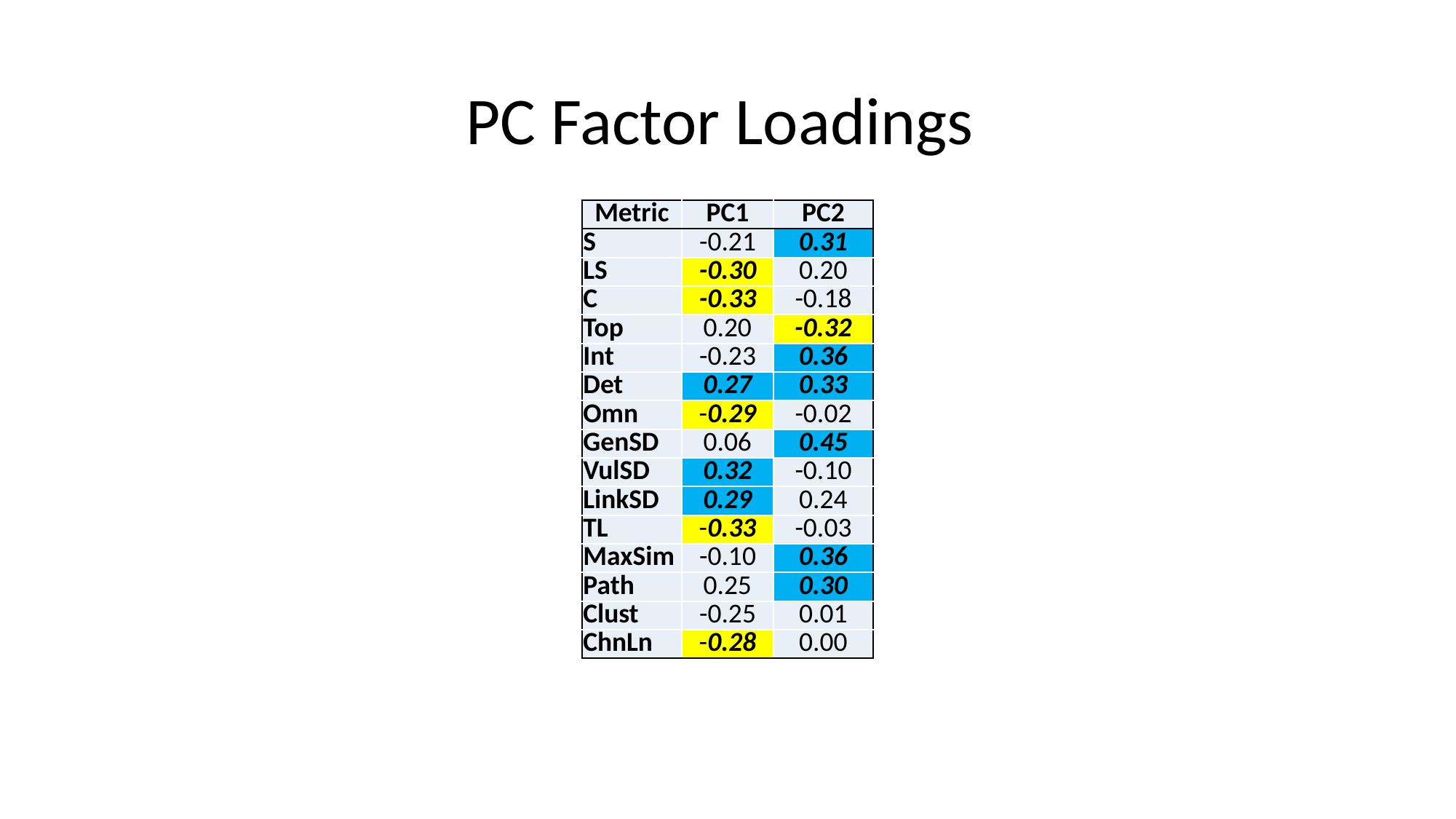

# PC Factor Loadings
| Metric | PC1 | PC2 |
| --- | --- | --- |
| S | -0.21 | 0.31 |
| LS | -0.30 | 0.20 |
| C | -0.33 | -0.18 |
| Top | 0.20 | -0.32 |
| Int | -0.23 | 0.36 |
| Det | 0.27 | 0.33 |
| Omn | -0.29 | -0.02 |
| GenSD | 0.06 | 0.45 |
| VulSD | 0.32 | -0.10 |
| LinkSD | 0.29 | 0.24 |
| TL | -0.33 | -0.03 |
| MaxSim | -0.10 | 0.36 |
| Path | 0.25 | 0.30 |
| Clust | -0.25 | 0.01 |
| ChnLn | -0.28 | 0.00 |